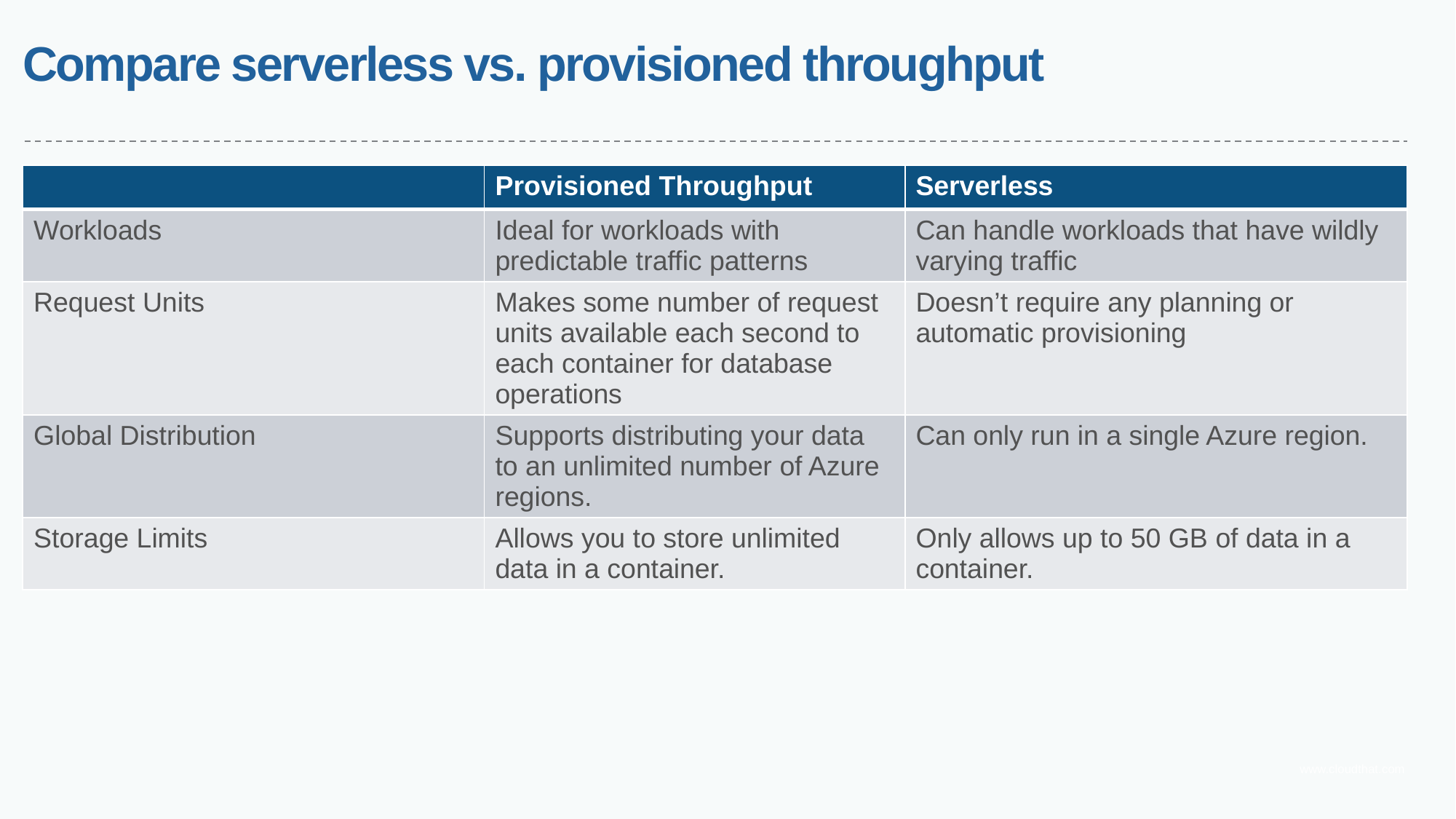

# Compare serverless vs. provisioned throughput
|  | Provisioned Throughput | Serverless |
| --- | --- | --- |
| Workloads | Ideal for workloads with predictable traffic patterns | Can handle workloads that have wildly varying traffic |
| Request Units | Makes some number of request units available each second to each container for database operations | Doesn’t require any planning or automatic provisioning |
| Global Distribution | Supports distributing your data to an unlimited number of Azure regions. | Can only run in a single Azure region. |
| Storage Limits | Allows you to store unlimited data in a container. | Only allows up to 50 GB of data in a container. |